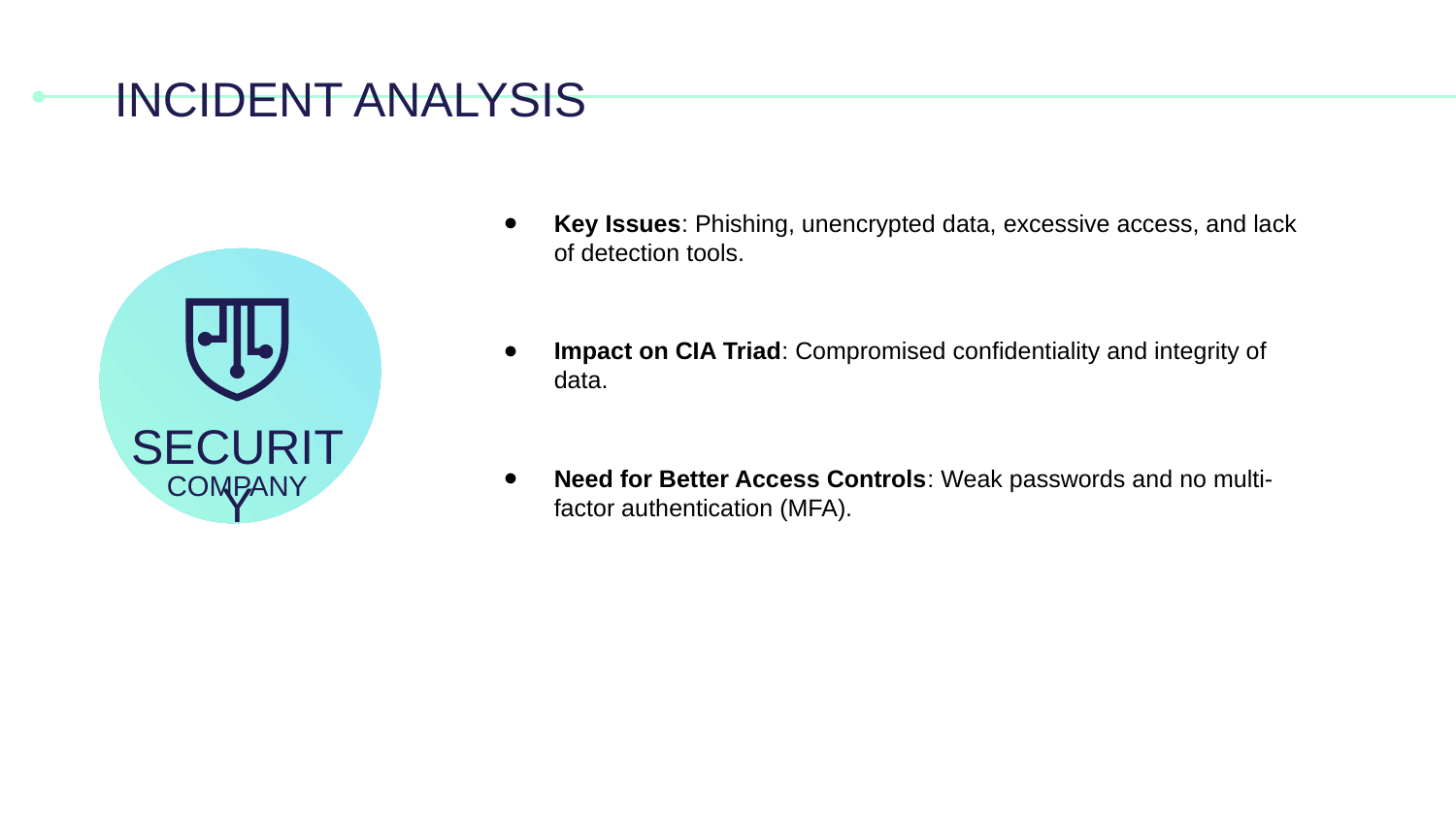

# INCIDENT ANALYSIS
Key Issues: Phishing, unencrypted data, excessive access, and lack of detection tools.

Impact on CIA Triad: Compromised confidentiality and integrity of data.

Need for Better Access Controls: Weak passwords and no multi-factor authentication (MFA).

SECURITY
COMPANY